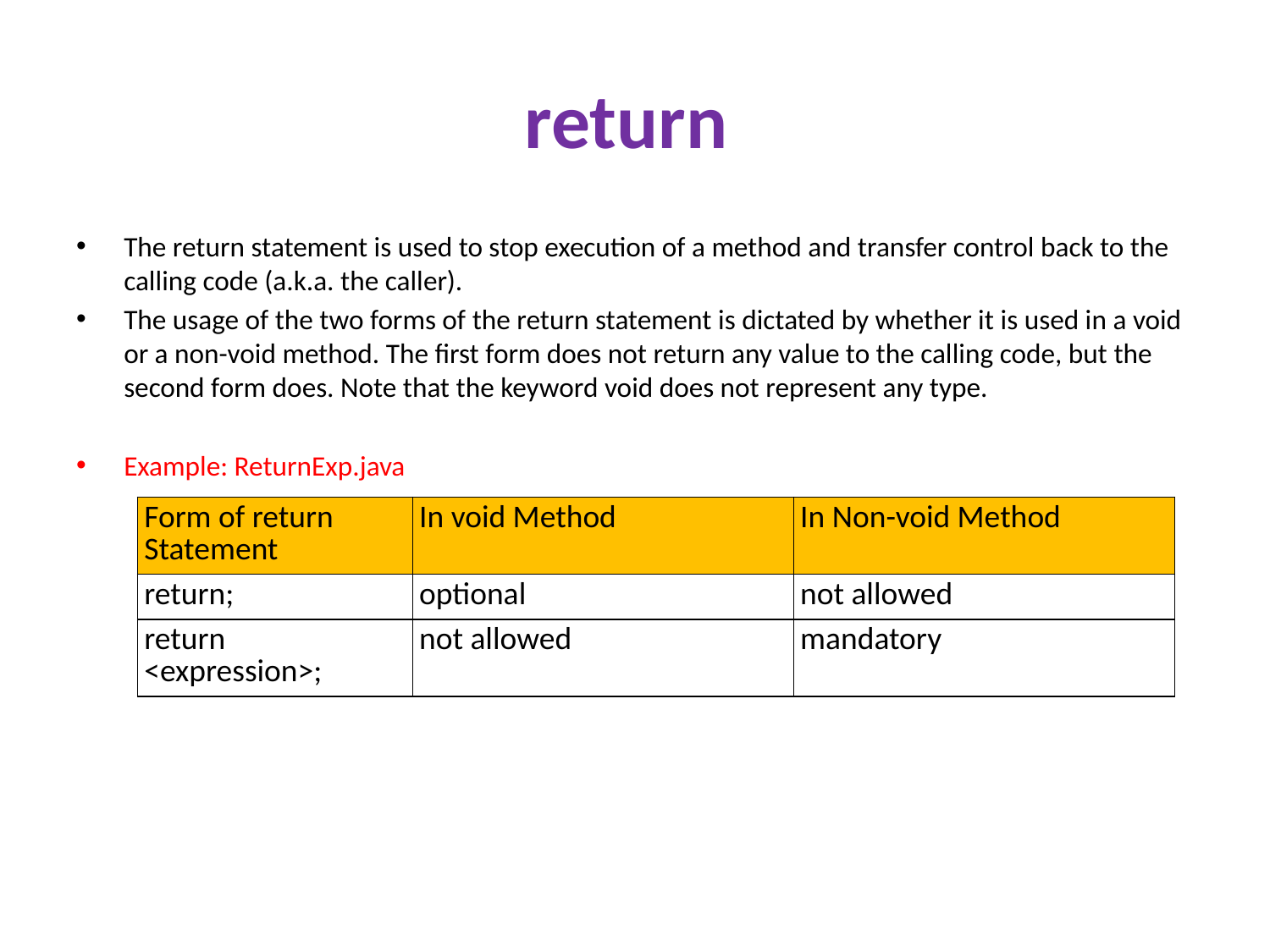

# return
The return statement is used to stop execution of a method and transfer control back to the calling code (a.k.a. the caller).
The usage of the two forms of the return statement is dictated by whether it is used in a void or a non-void method. The first form does not return any value to the calling code, but the second form does. Note that the keyword void does not represent any type.

Example: ReturnExp.java
| Form of return Statement | In void Method | In Non-void Method |
| --- | --- | --- |
| return; | optional | not allowed |
| return <expression>; | not allowed | mandatory |